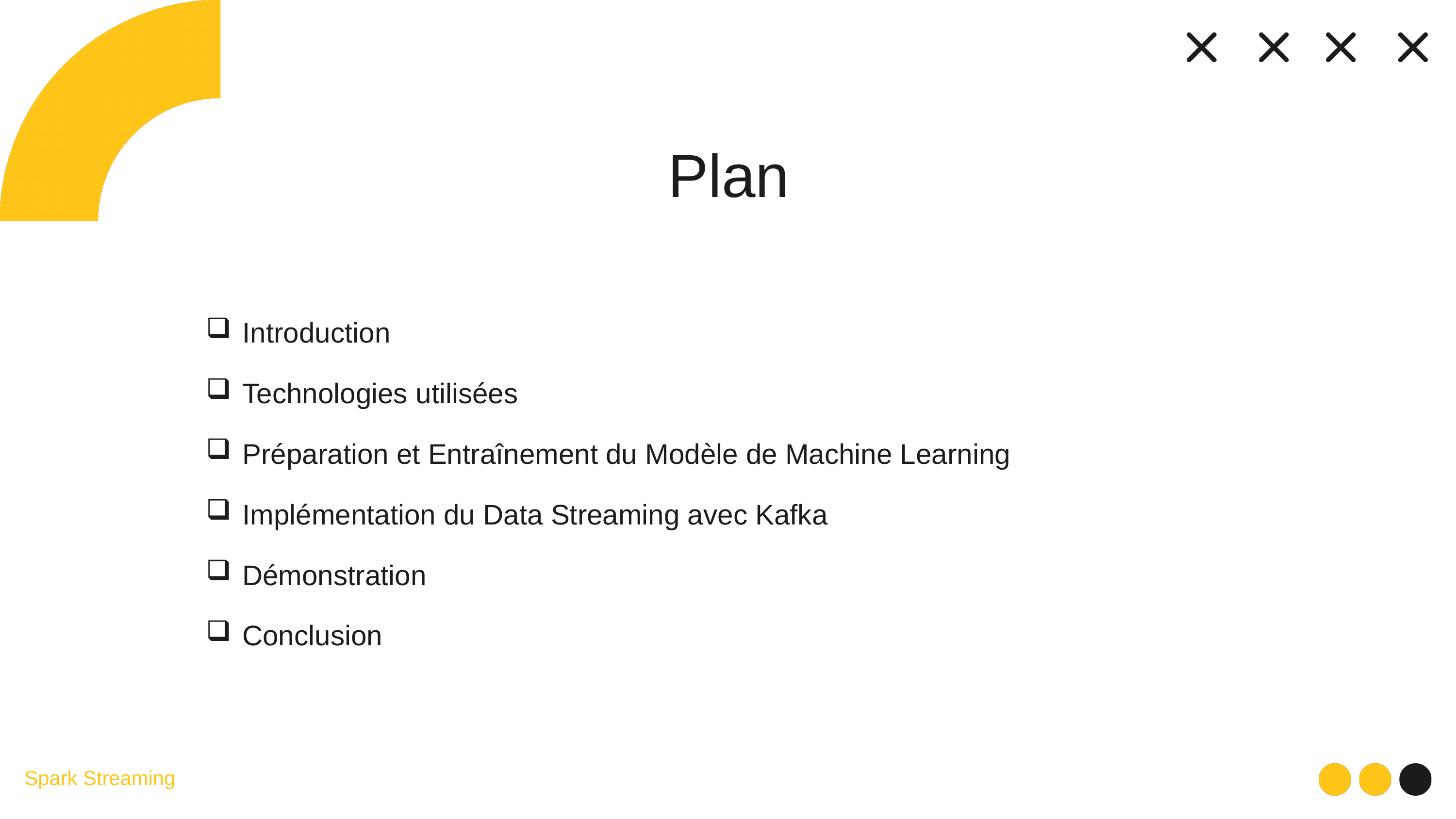

Plan
Introduction
Technologies utilisées
Préparation et Entraînement du Modèle de Machine Learning
Implémentation du Data Streaming avec Kafka
Démonstration
Conclusion

Spark Streaming